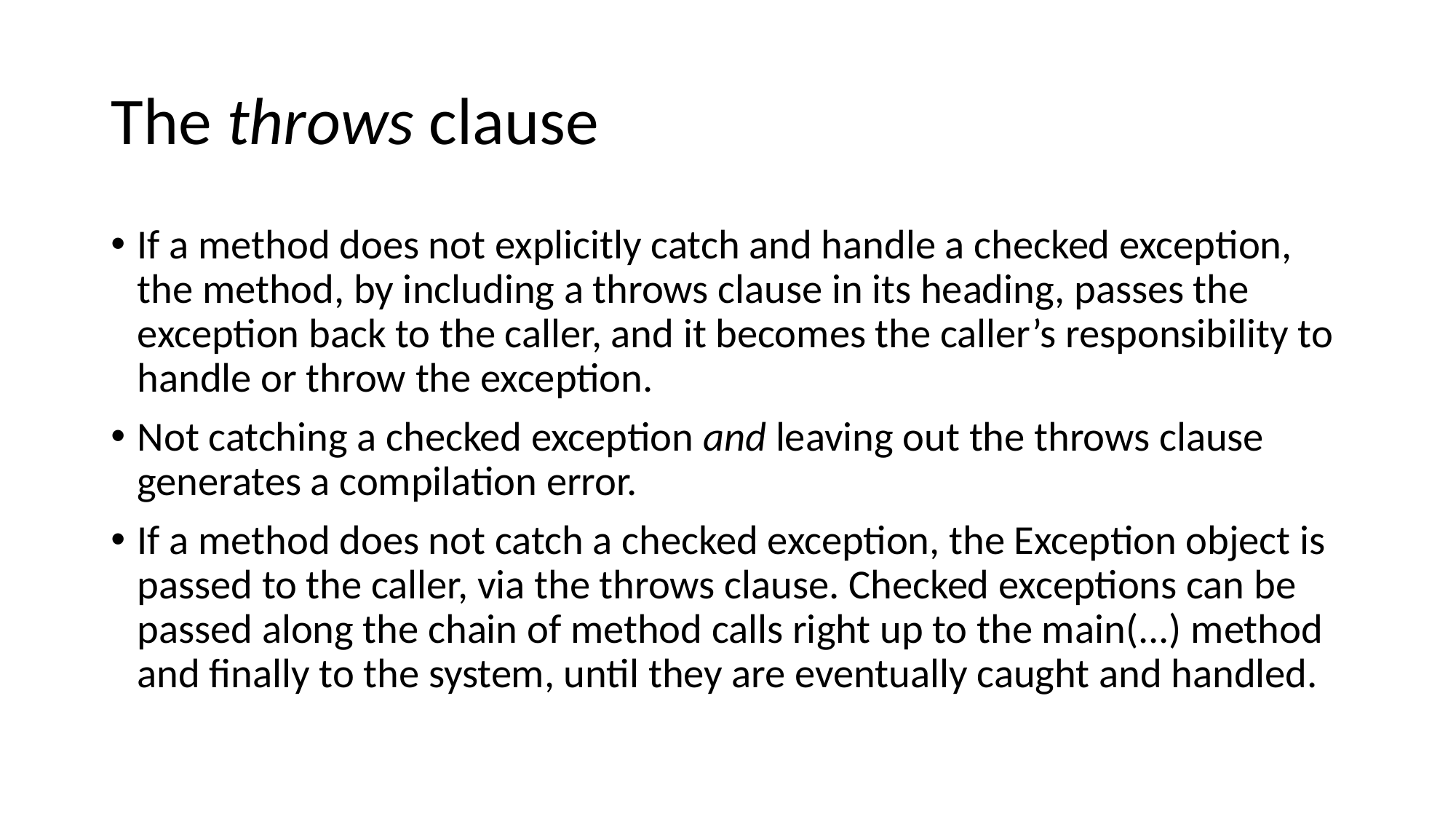

# The throws clause
If a method does not explicitly catch and handle a checked exception, the method, by including a throws clause in its heading, passes the exception back to the caller, and it becomes the caller’s responsibility to handle or throw the exception.
Not catching a checked exception and leaving out the throws clause generates a compilation error.
If a method does not catch a checked exception, the Exception object is passed to the caller, via the throws clause. Checked exceptions can be passed along the chain of method calls right up to the main(...) method and finally to the system, until they are eventually caught and handled.